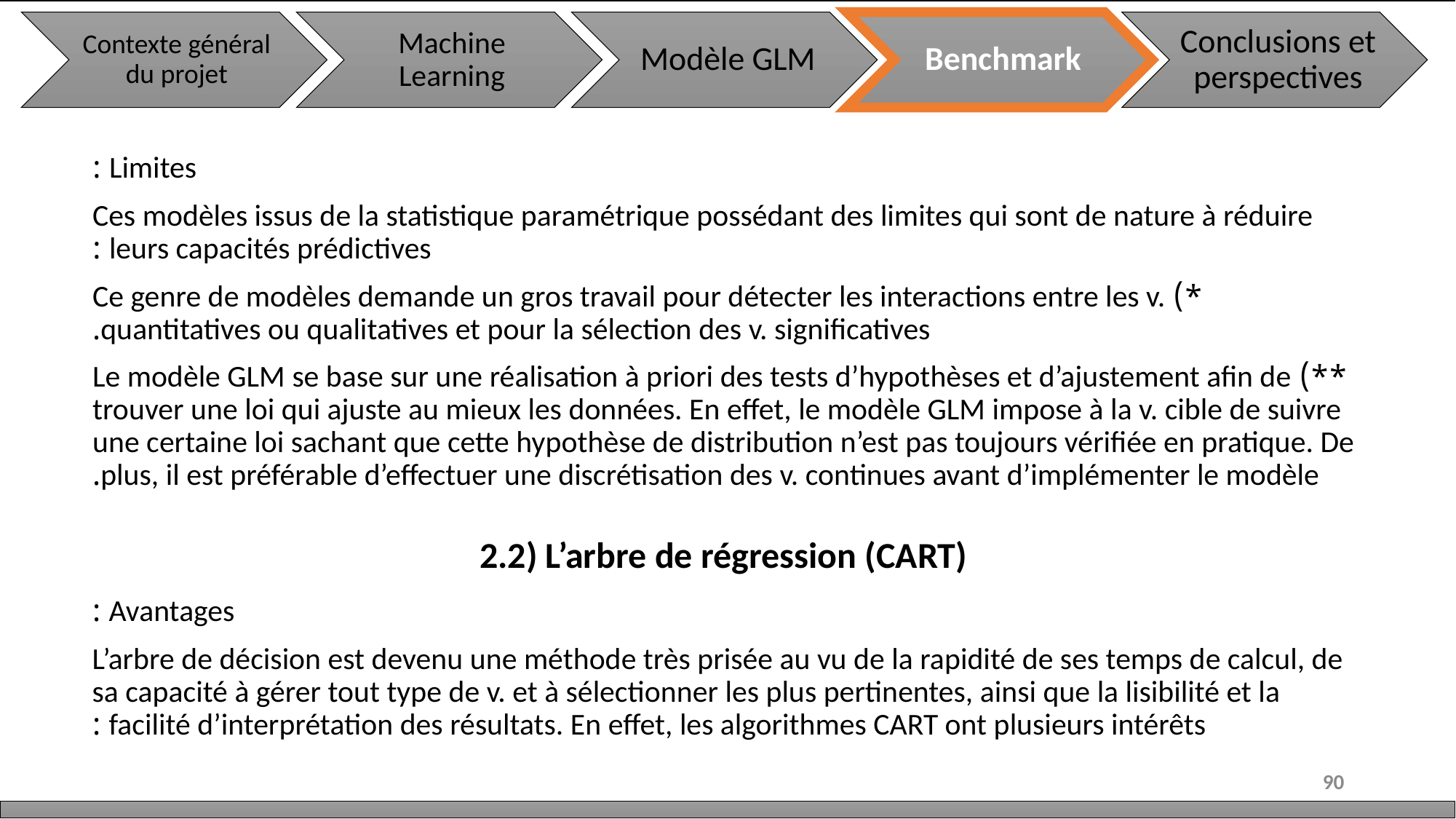

Contexte général du projet
Machine Learning
Modèle GLM
Benchmark
Conclusions et perspectives
Limites :
Ces modèles issus de la statistique paramétrique possédant des limites qui sont de nature à réduire leurs capacités prédictives :
*) Ce genre de modèles demande un gros travail pour détecter les interactions entre les v. quantitatives ou qualitatives et pour la sélection des v. significatives.
**) Le modèle GLM se base sur une réalisation à priori des tests d’hypothèses et d’ajustement afin de trouver une loi qui ajuste au mieux les données. En effet, le modèle GLM impose à la v. cible de suivre une certaine loi sachant que cette hypothèse de distribution n’est pas toujours vérifiée en pratique. De plus, il est préférable d’effectuer une discrétisation des v. continues avant d’implémenter le modèle.
2.2) L’arbre de régression (CART)
Avantages :
L’arbre de décision est devenu une méthode très prisée au vu de la rapidité de ses temps de calcul, de sa capacité à gérer tout type de v. et à sélectionner les plus pertinentes, ainsi que la lisibilité et la facilité d’interprétation des résultats. En effet, les algorithmes CART ont plusieurs intérêts :

90